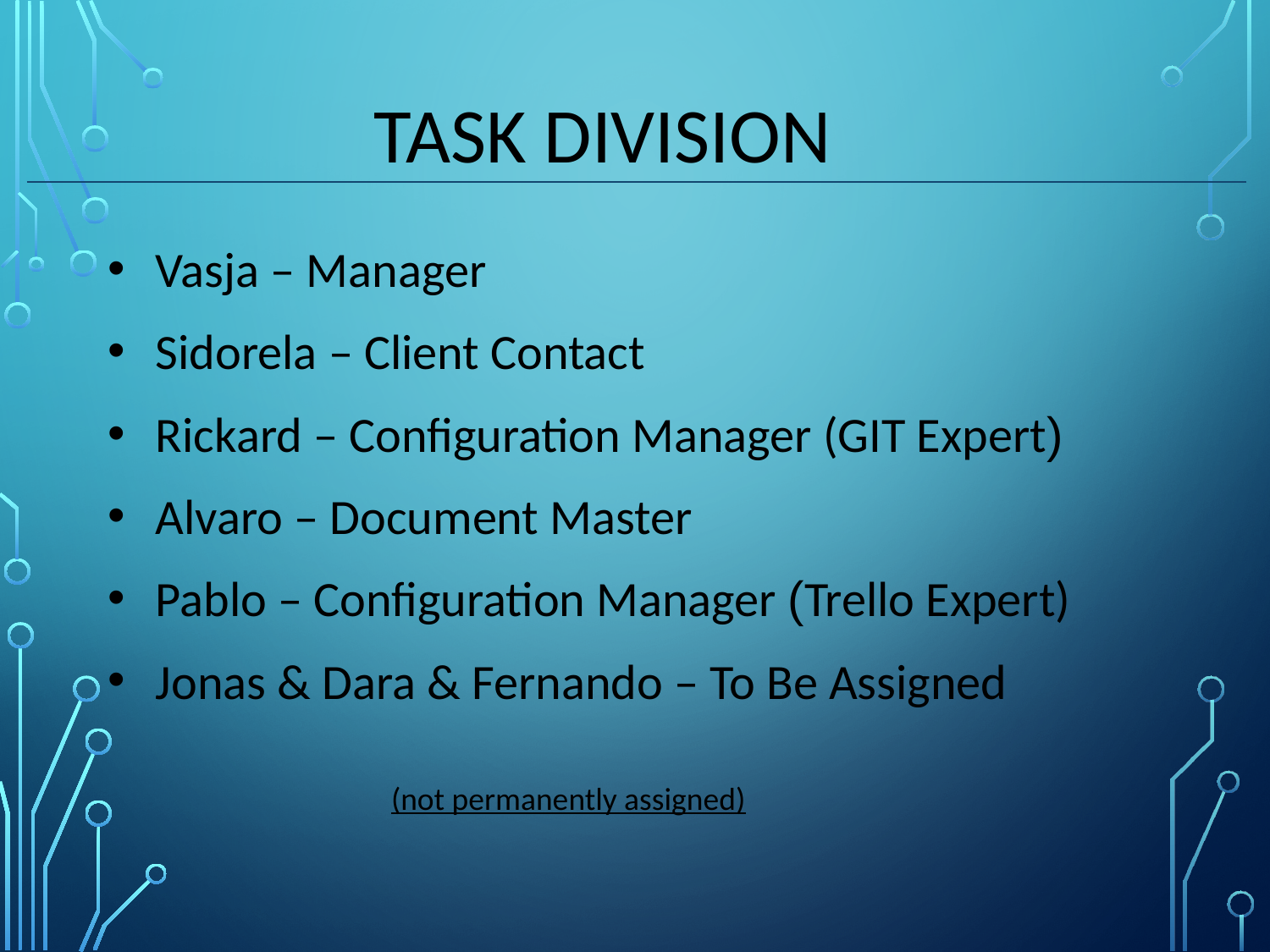

TASK division
Vasja – Manager
Sidorela – Client Contact
Rickard – Configuration Manager (GIT Expert)
Alvaro – Document Master
Pablo – Configuration Manager (Trello Expert)
Jonas & Dara & Fernando – To Be Assigned
(not permanently assigned)